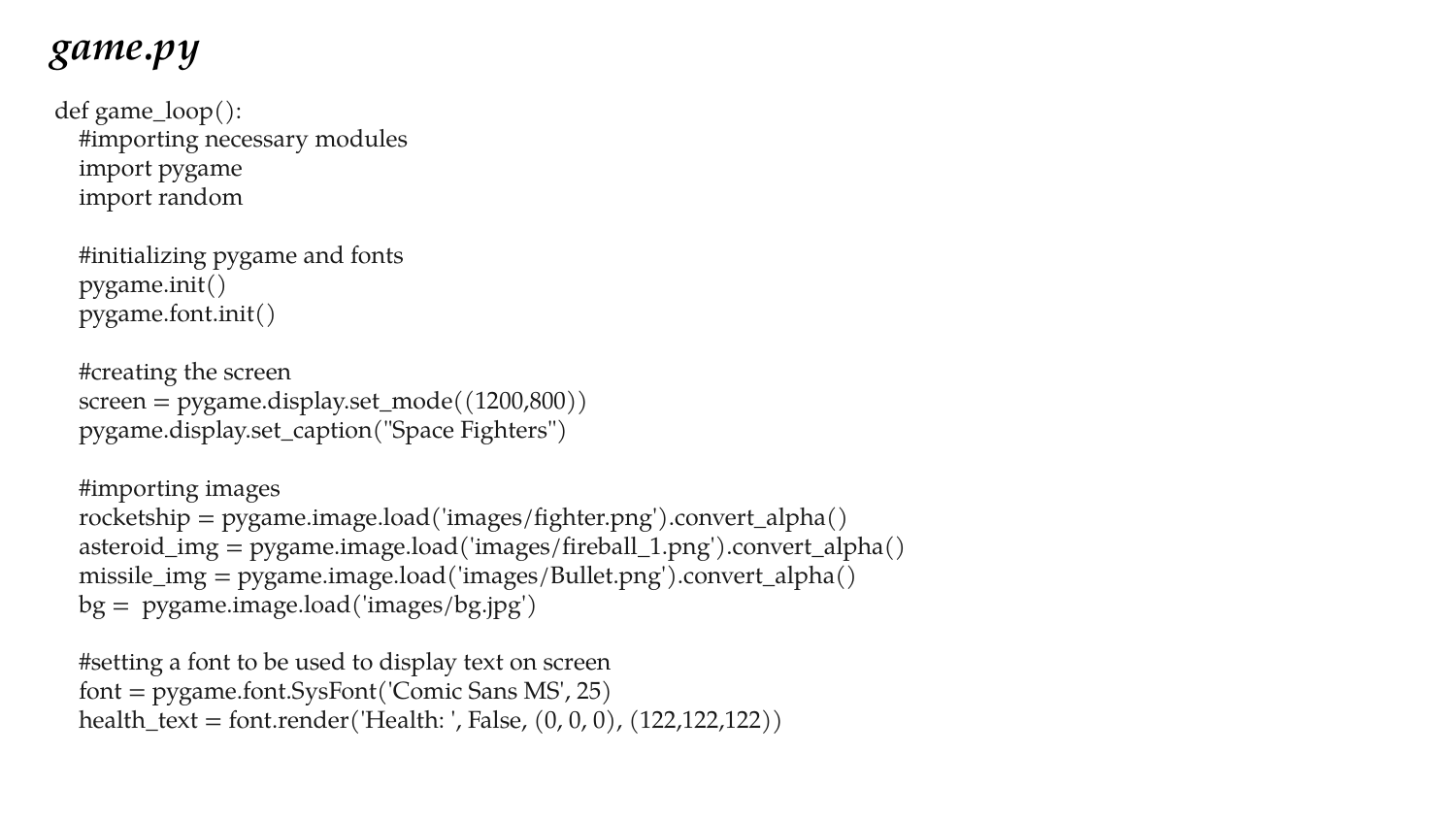

game.py
def game_loop():
    #importing necessary modules
    import pygame
    import random
    #initializing pygame and fonts
    pygame.init()
    pygame.font.init()
    #creating the screen
    screen = pygame.display.set_mode((1200,800))
    pygame.display.set_caption("Space Fighters")
    #importing images
    rocketship = pygame.image.load('images/fighter.png').convert_alpha()
    asteroid_img = pygame.image.load('images/fireball_1.png').convert_alpha()
    missile_img = pygame.image.load('images/Bullet.png').convert_alpha()
    bg =  pygame.image.load('images/bg.jpg')
    #setting a font to be used to display text on screen
    font = pygame.font.SysFont('Comic Sans MS', 25)
    health_text = font.render('Health: ', False, (0, 0, 0), (122,122,122))